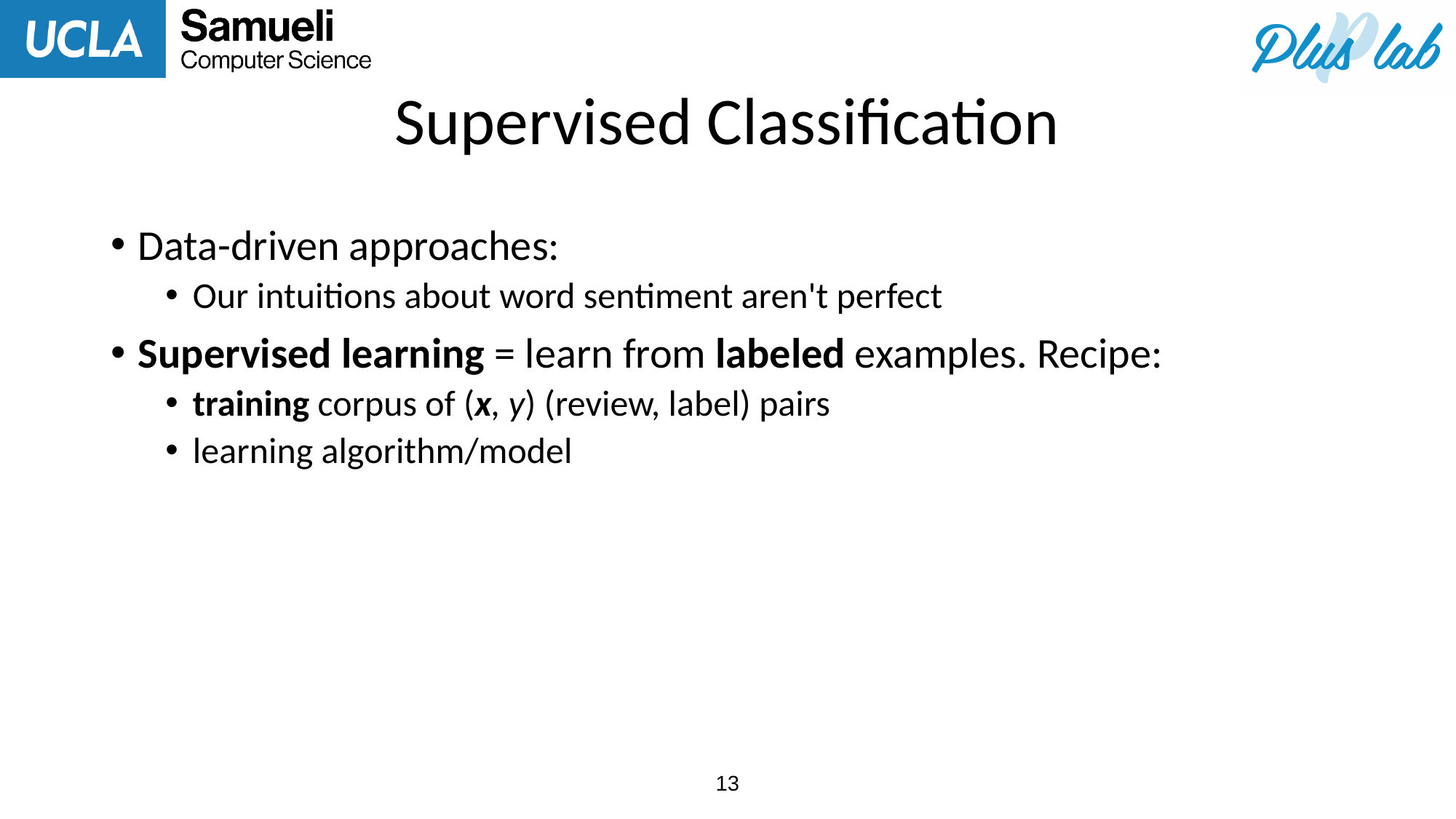

# Supervised Classification
Data-driven approaches:
Our intuitions about word sentiment aren't perfect
Supervised learning = learn from labeled examples. Recipe:
training corpus of (x, y) (review, label) pairs
learning algorithm/model
13